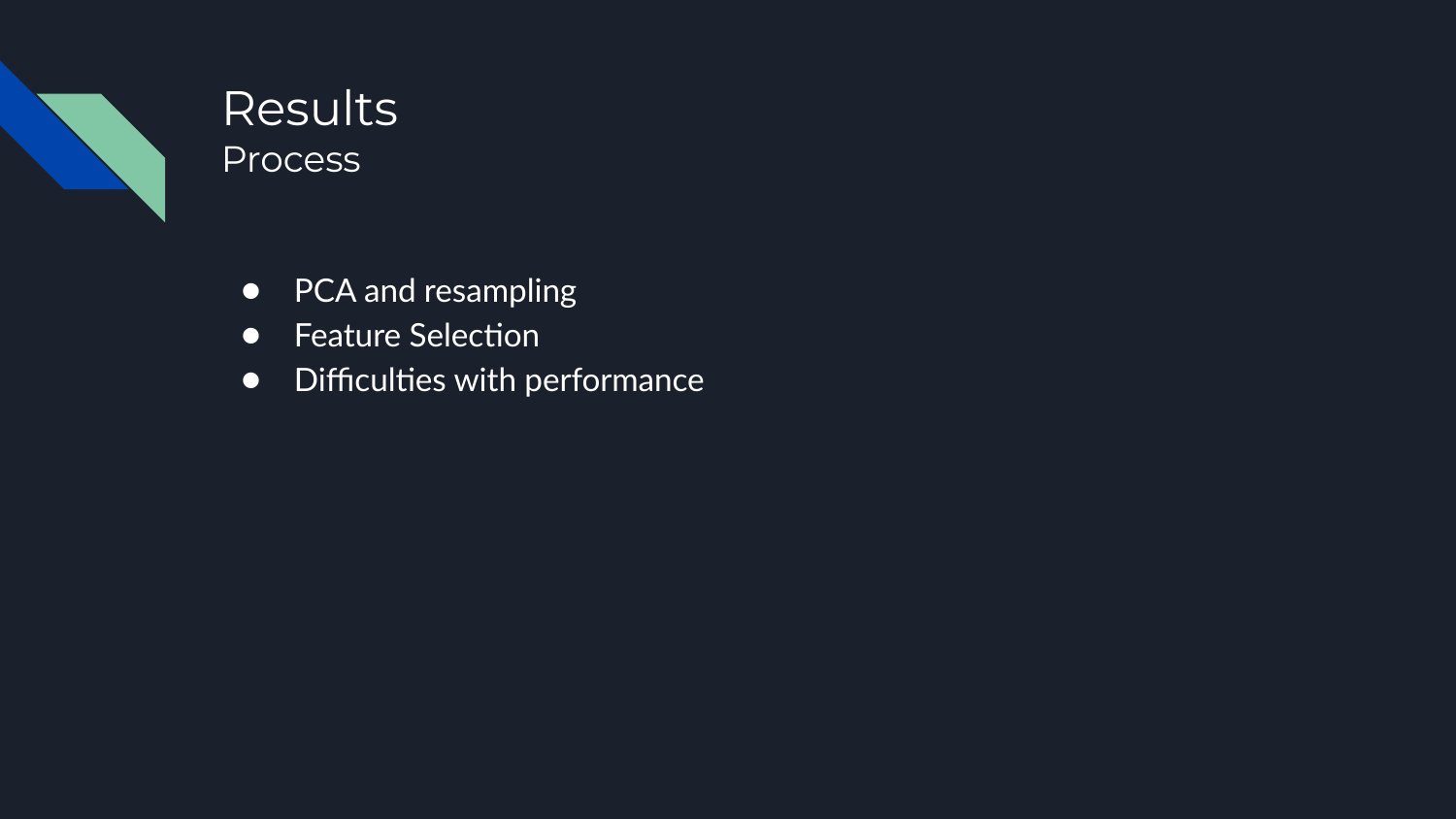

# Results
Process
PCA and resampling
Feature Selection
Difficulties with performance